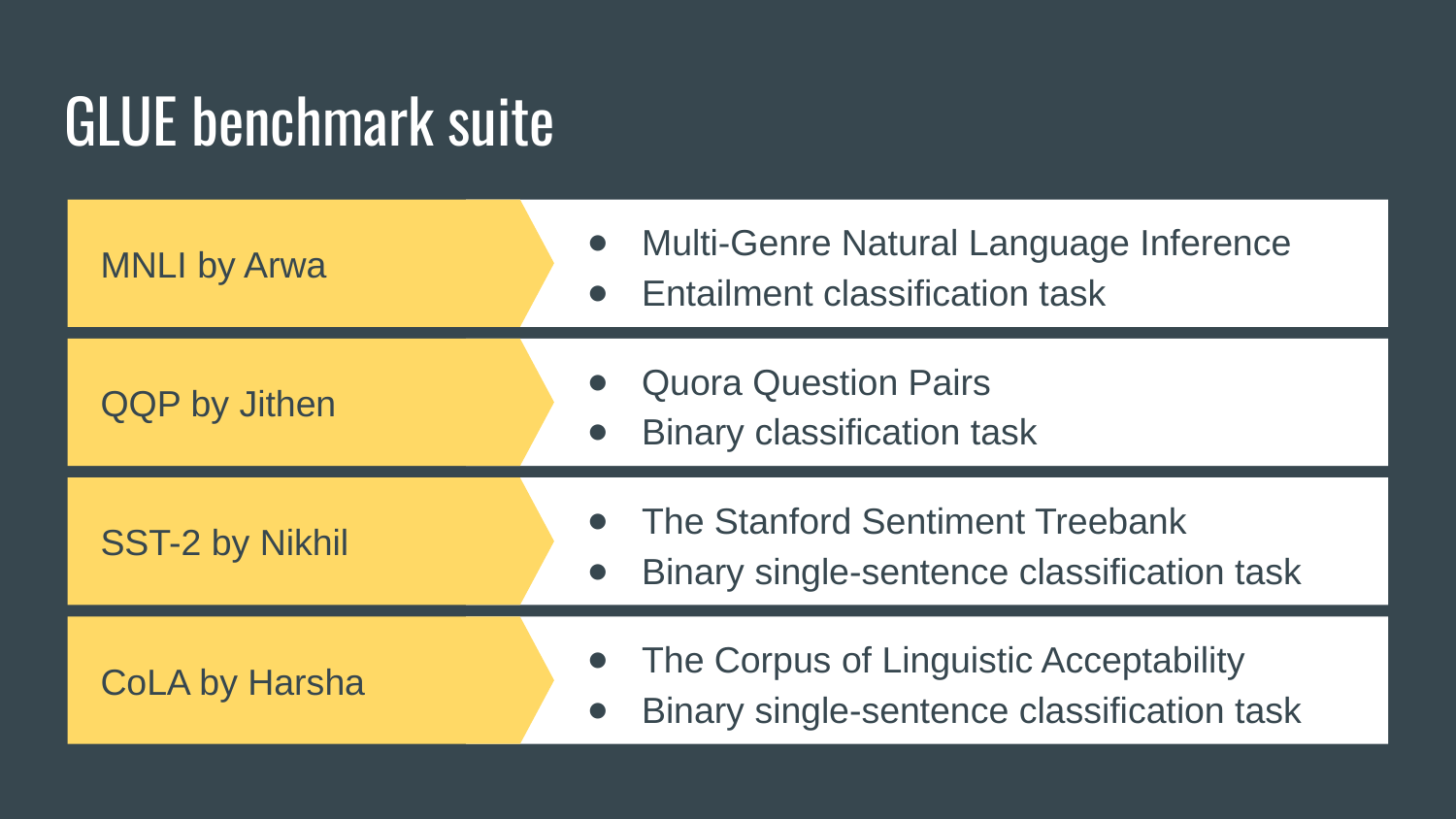

# GLUE benchmark suite

Multi-Genre Natural Language Inference
Entailment classification task
MNLI by Arwa

QQP by Jithen
Quora Question Pairs
Binary classification task

SST-2 by Nikhil
The Stanford Sentiment Treebank
Binary single-sentence classification task
CoLA by Harsha

The Corpus of Linguistic Acceptability
Binary single-sentence classification task